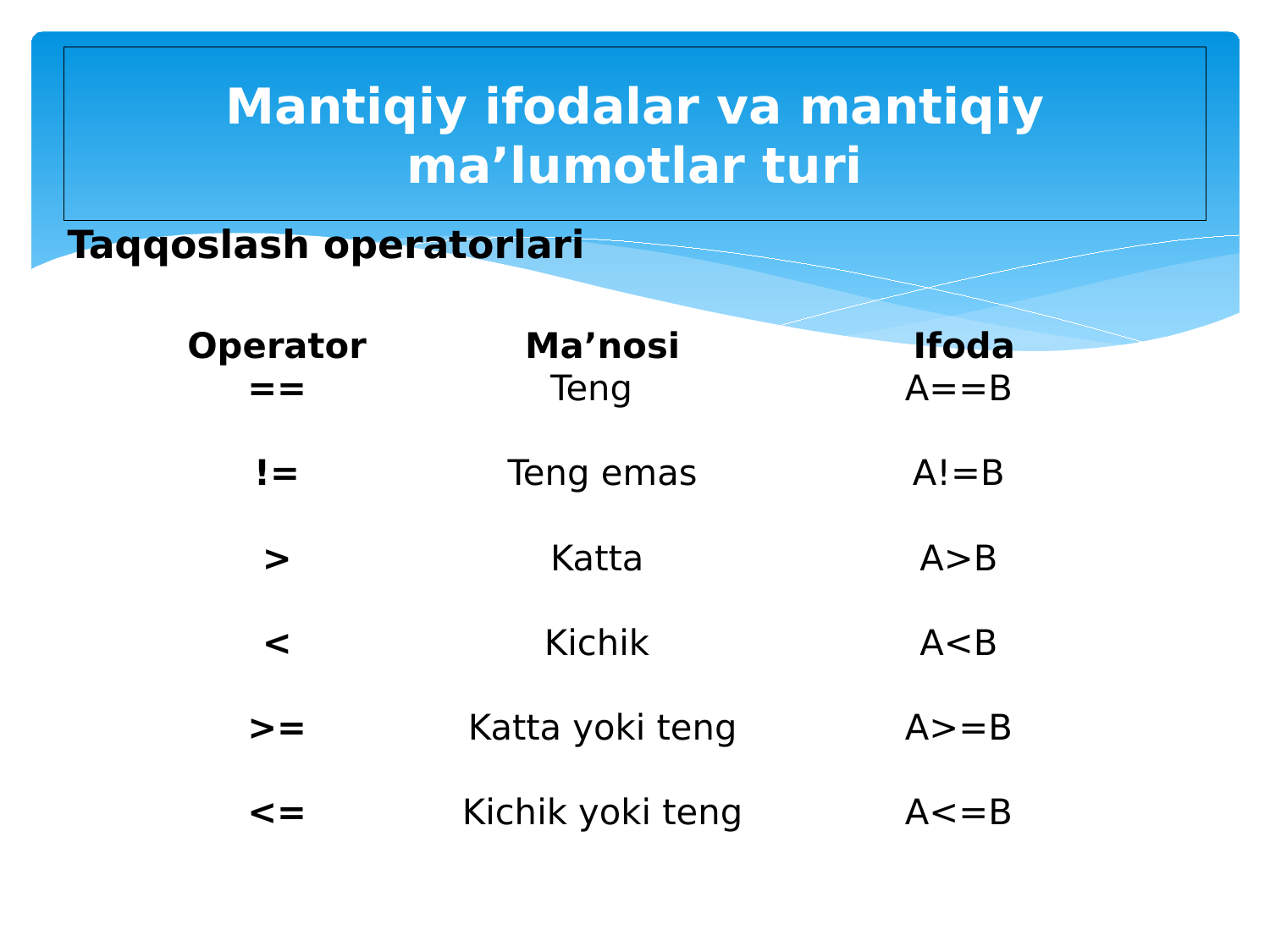

# Mantiqiy ifodalar va mantiqiy ma’lumotlar turi
Taqqoslash operatorlari
| Operator | Ma’nosi | Ifoda |
| --- | --- | --- |
| == | Teng | А==В |
|  |  |  |
| != | Teng emas | А!=B |
|  |  |  |
| > | Katta | A>B |
|  |  |  |
| < | Kichik | A<B |
|  |  |  |
| >= | Katta yoki teng | A>=B |
|  |  |  |
| <= | Kichik yoki teng | A<=B |